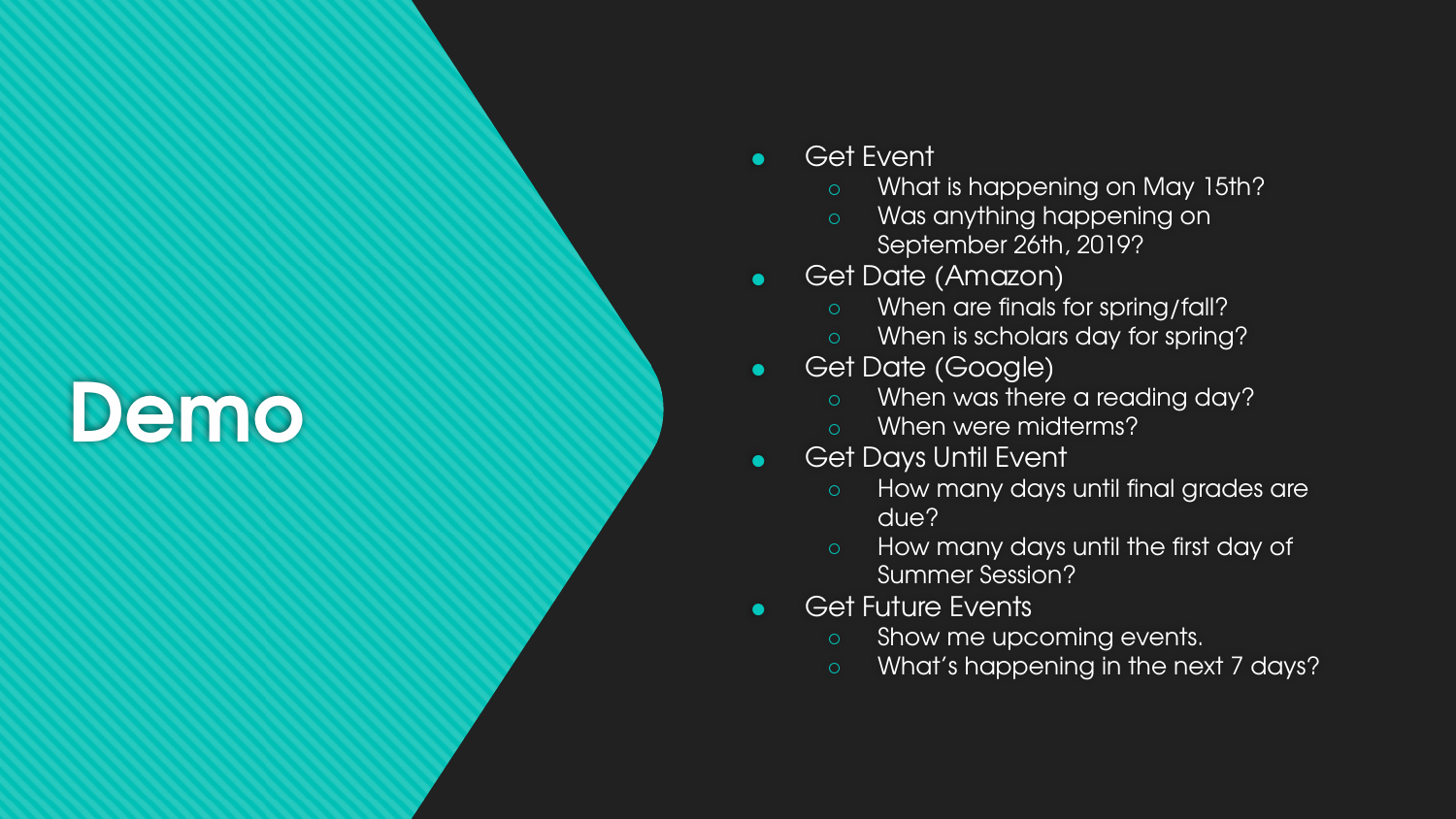

Get Event
What is happening on May 15th?
Was anything happening on September 26th, 2019?
Get Date (Amazon)
When are finals for spring/fall?
When is scholars day for spring?
Get Date (Google)
When was there a reading day?
When were midterms?
Get Days Until Event
How many days until final grades are due?
How many days until the first day of Summer Session?
Get Future Events
Show me upcoming events.
What’s happening in the next 7 days?
# Demo